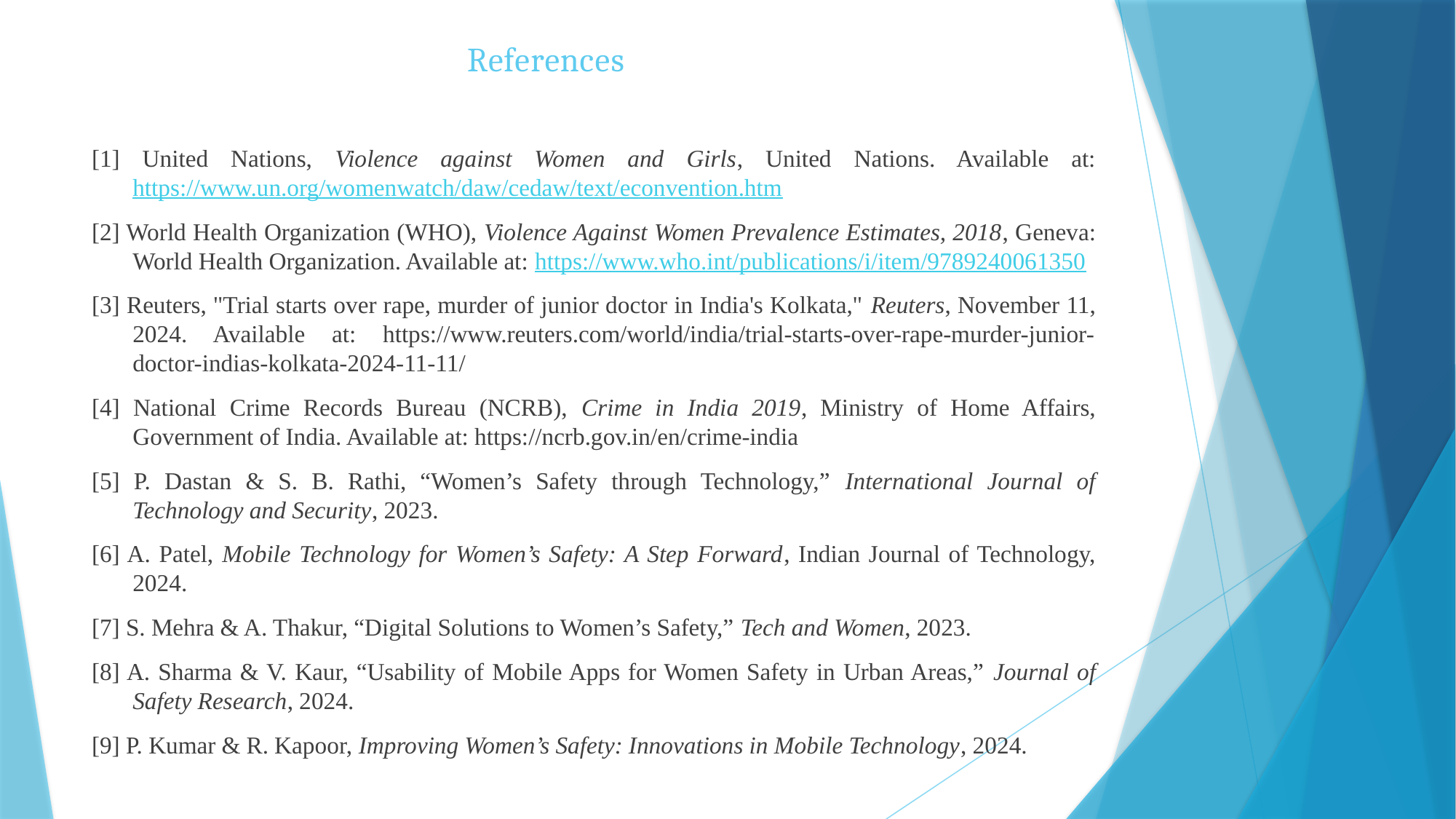

# References
[1] United Nations, Violence against Women and Girls, United Nations. Available at: https://www.un.org/womenwatch/daw/cedaw/text/econvention.htm
[2] World Health Organization (WHO), Violence Against Women Prevalence Estimates, 2018, Geneva: World Health Organization. Available at: https://www.who.int/publications/i/item/9789240061350
[3] Reuters, "Trial starts over rape, murder of junior doctor in India's Kolkata," Reuters, November 11, 2024. Available at: https://www.reuters.com/world/india/trial-starts-over-rape-murder-junior-doctor-indias-kolkata-2024-11-11/
[4] National Crime Records Bureau (NCRB), Crime in India 2019, Ministry of Home Affairs, Government of India. Available at: https://ncrb.gov.in/en/crime-india
[5] P. Dastan & S. B. Rathi, “Women’s Safety through Technology,” International Journal of Technology and Security, 2023.
[6] A. Patel, Mobile Technology for Women’s Safety: A Step Forward, Indian Journal of Technology, 2024.
[7] S. Mehra & A. Thakur, “Digital Solutions to Women’s Safety,” Tech and Women, 2023.
[8] A. Sharma & V. Kaur, “Usability of Mobile Apps for Women Safety in Urban Areas,” Journal of Safety Research, 2024.
[9] P. Kumar & R. Kapoor, Improving Women’s Safety: Innovations in Mobile Technology, 2024.